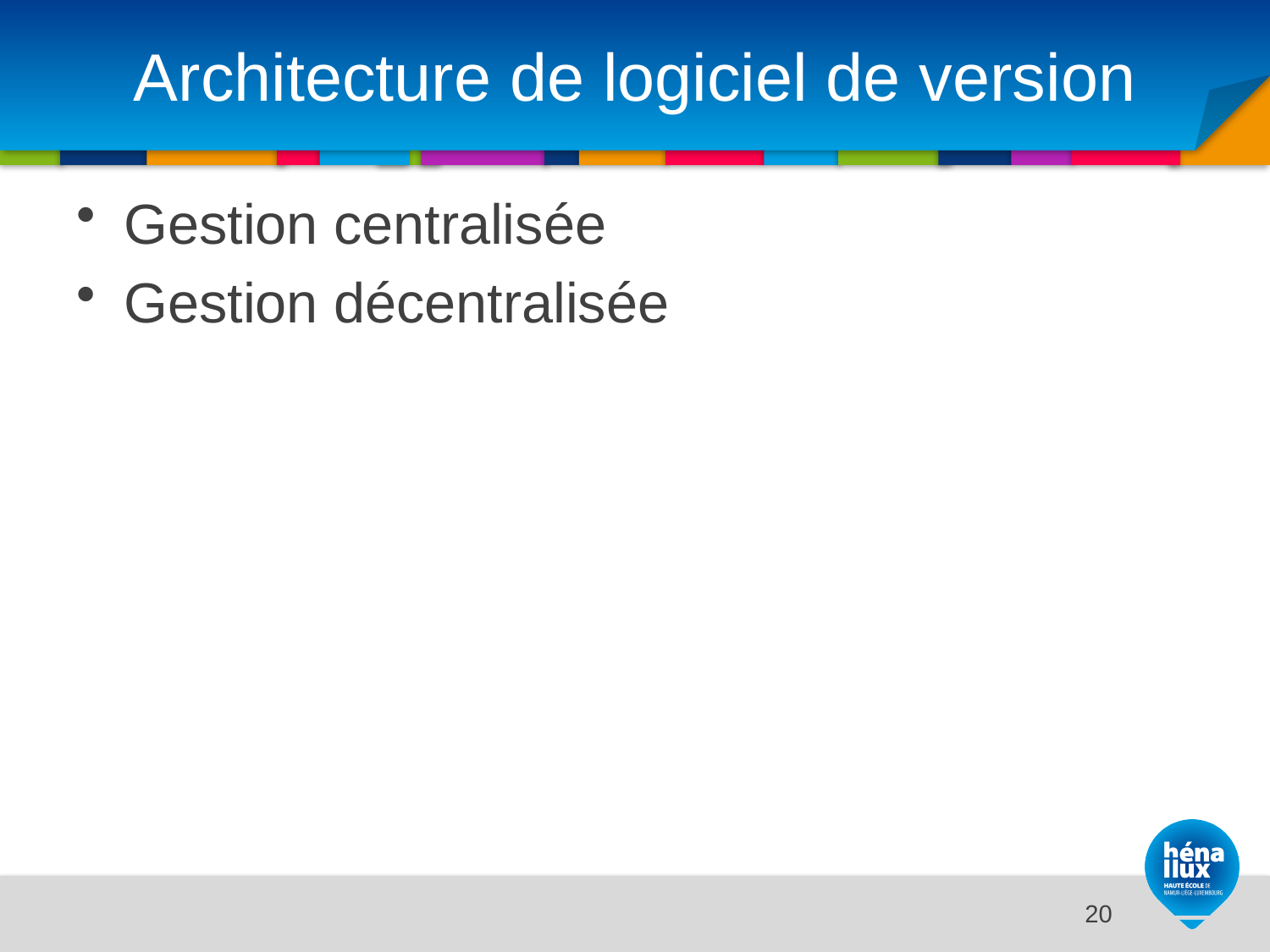

# Architecture de logiciel de version
Gestion centralisée
Gestion décentralisée

20